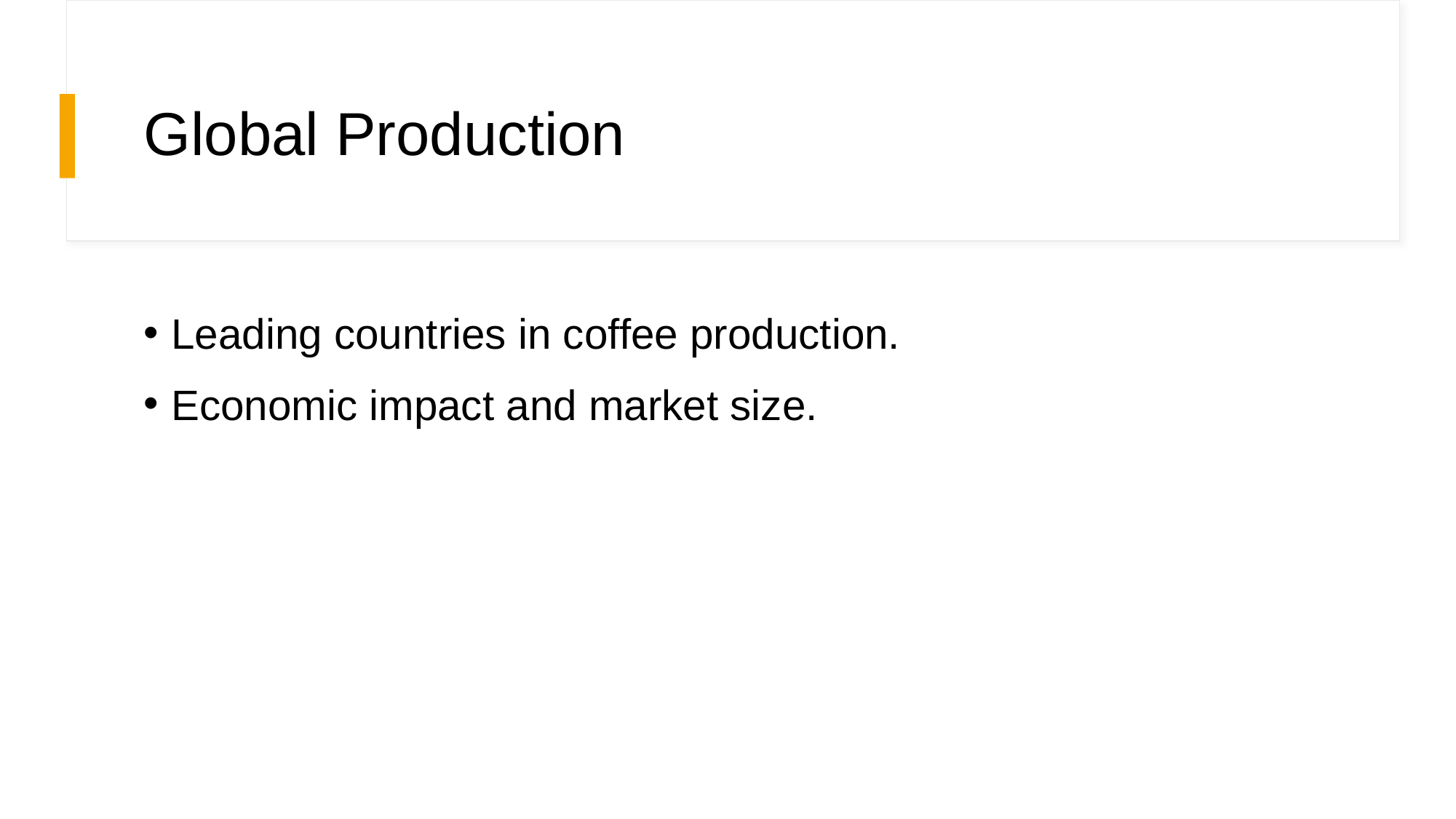

# Global Production
Leading countries in coffee production.
Economic impact and market size.